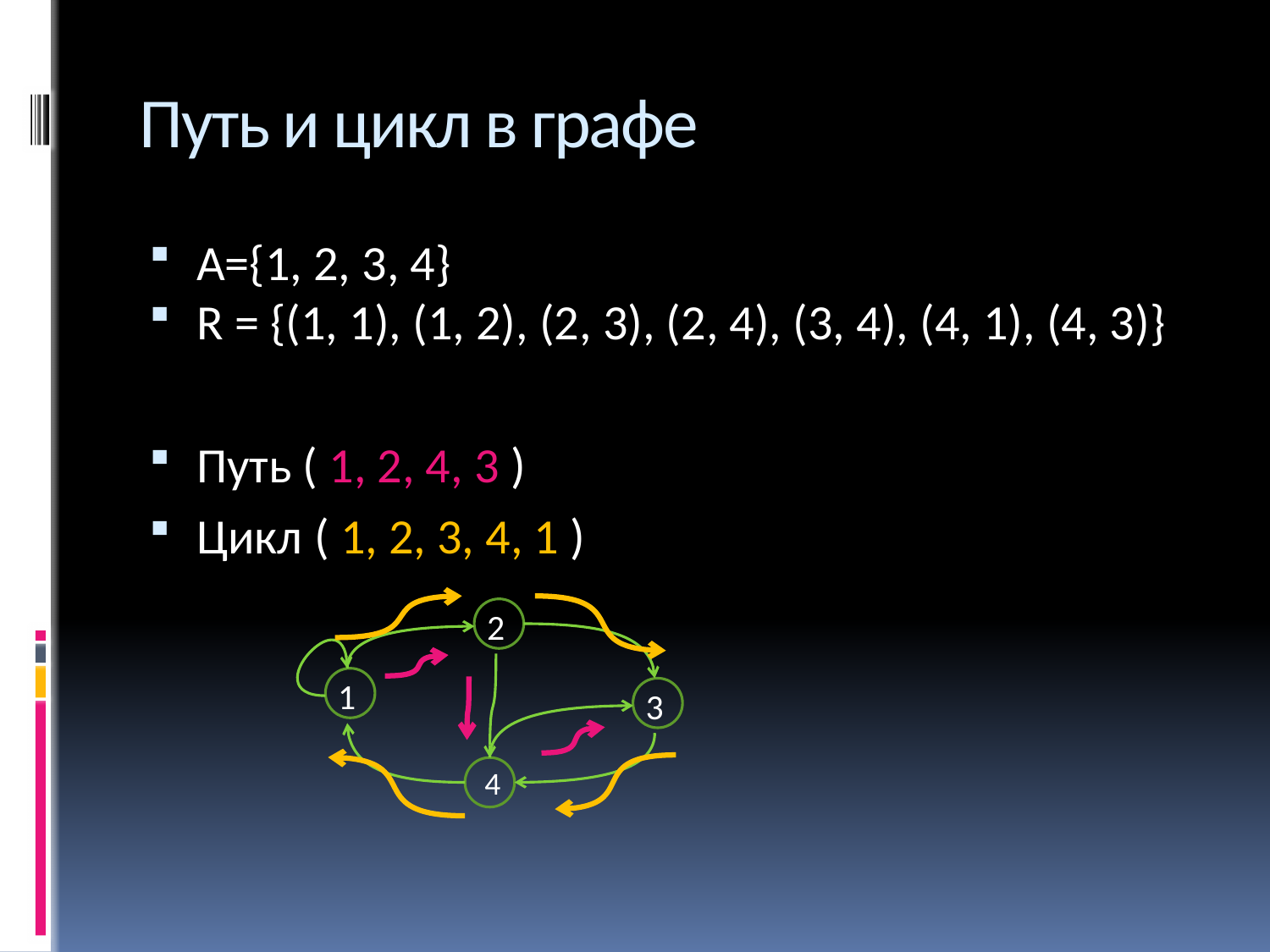

# Путь и цикл в графе
A={1, 2, 3, 4}
R = {(1, 1), (1, 2), (2, 3), (2, 4), (3, 4), (4, 1), (4, 3)}

Путь ( 1, 2, 4, 3 )
Цикл ( 1, 2, 3, 4, 1 )

2

1

3
4